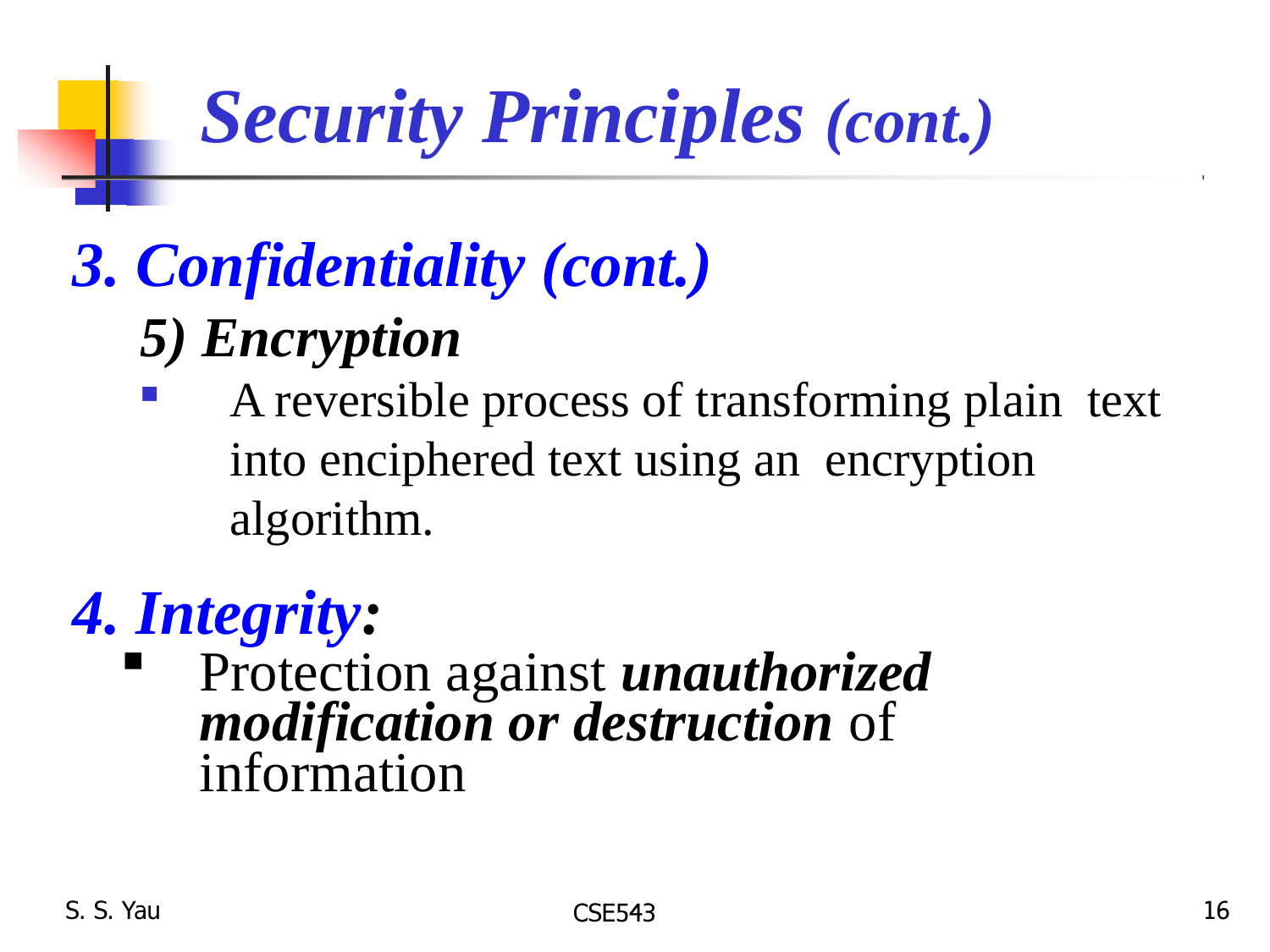

# Security Principles (cont.)
3. Confidentiality (cont.)
5) Encryption
A reversible process of transforming plain  text into enciphered text using an  encryption algorithm.

4. Integrity:
Protection against unauthorized modification or destruction of information
S. S. Yau
16
CSE543